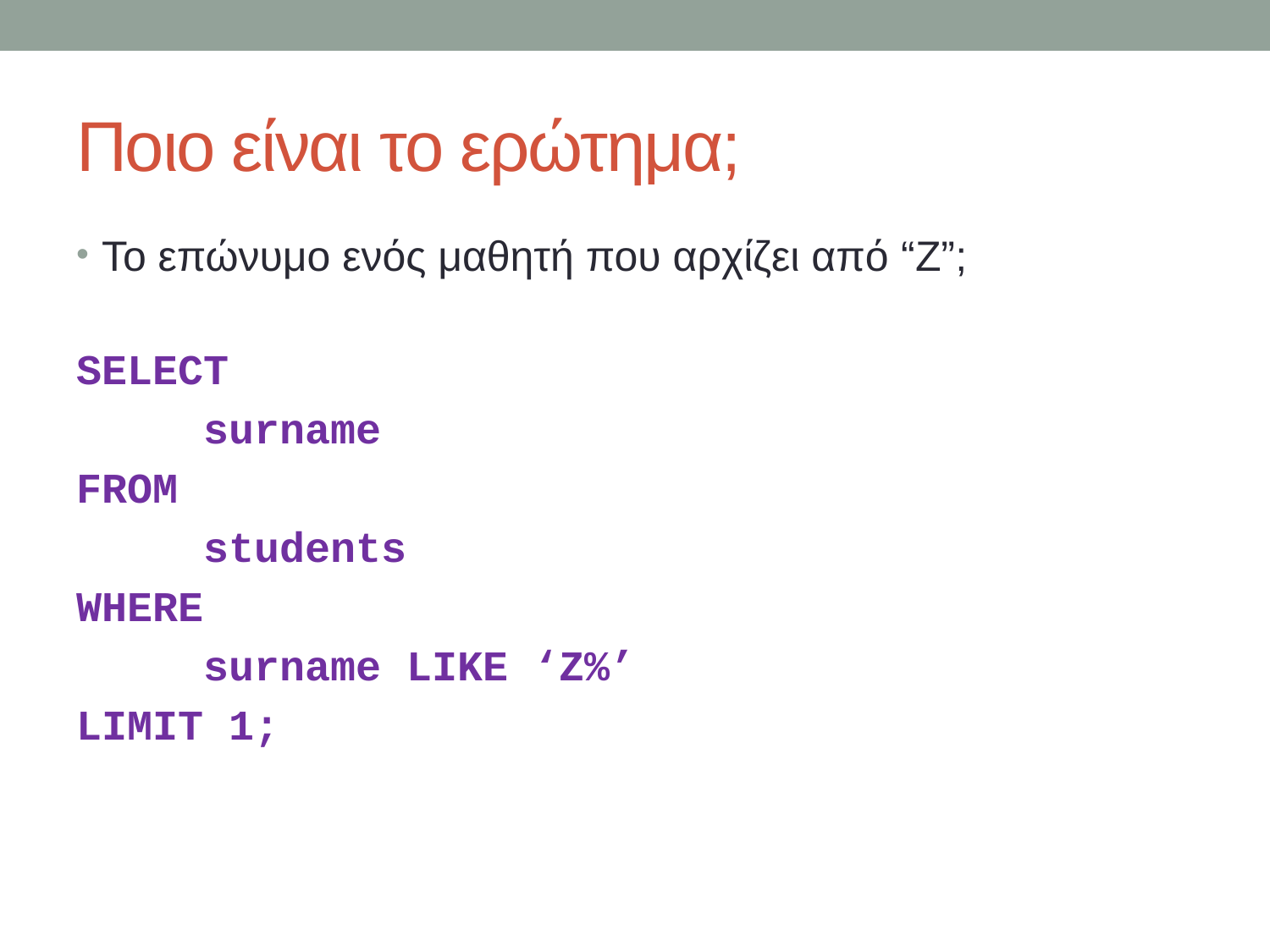

# Ποιο είναι το ερώτημα;
Το επώνυμο ενός μαθητή που αρχίζει από “Ζ”;

SELECT
	surname
FROM
	students
WHERE
	surname LIKE ‘Z%’
LIMIT 1;